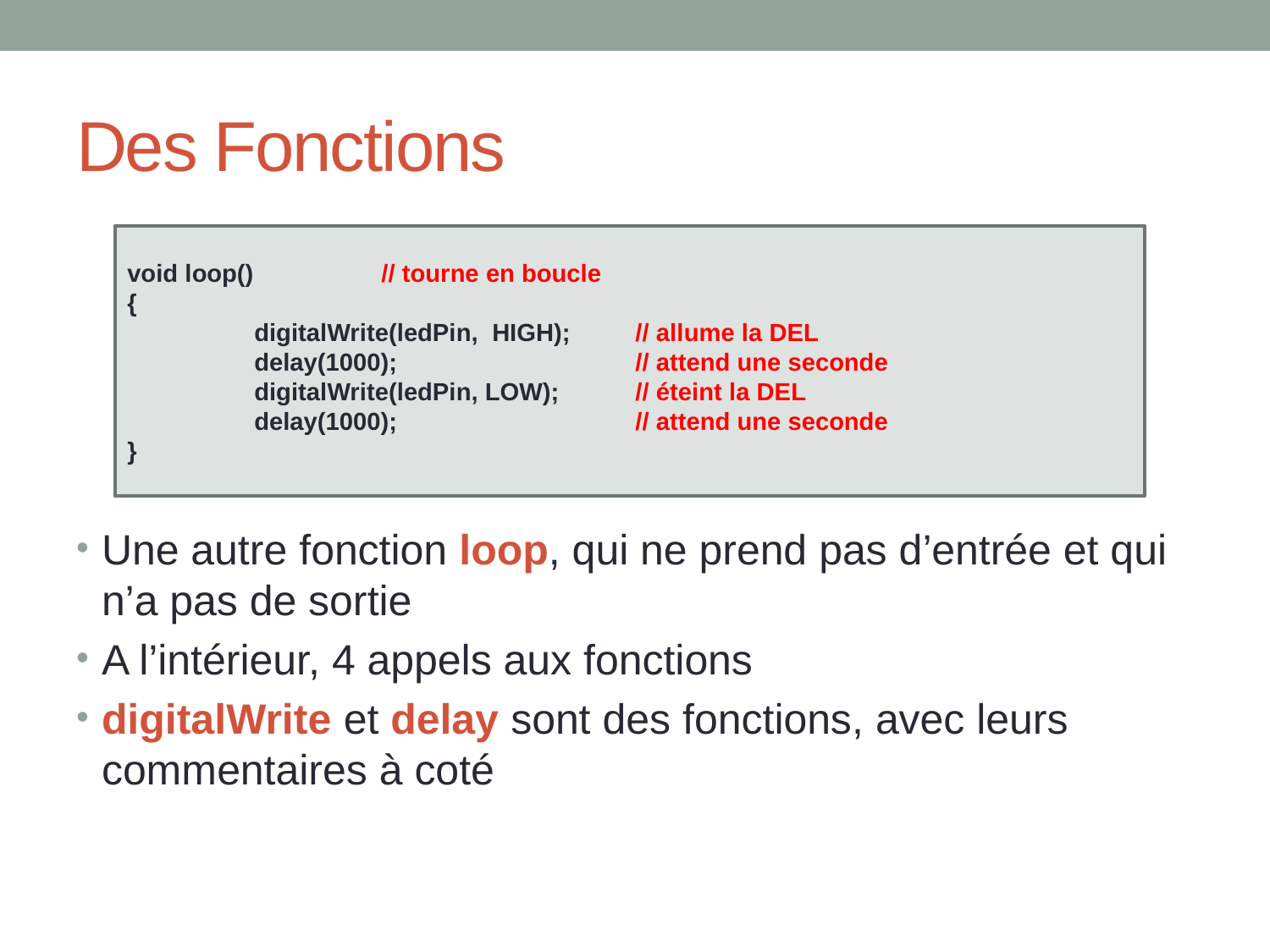

# Des Fonctions
void loop() 	// tourne en boucle
{
	digitalWrite(ledPin,  HIGH); 	// allume la DEL
	delay(1000); 		// attend une seconde
	digitalWrite(ledPin, LOW); 	// éteint la DEL
	delay(1000); 		// attend une seconde
}
Une autre fonction loop, qui ne prend pas d’entrée et qui n’a pas de sortie
A l’intérieur, 4 appels aux fonctions
digitalWrite et delay sont des fonctions, avec leurs commentaires à coté